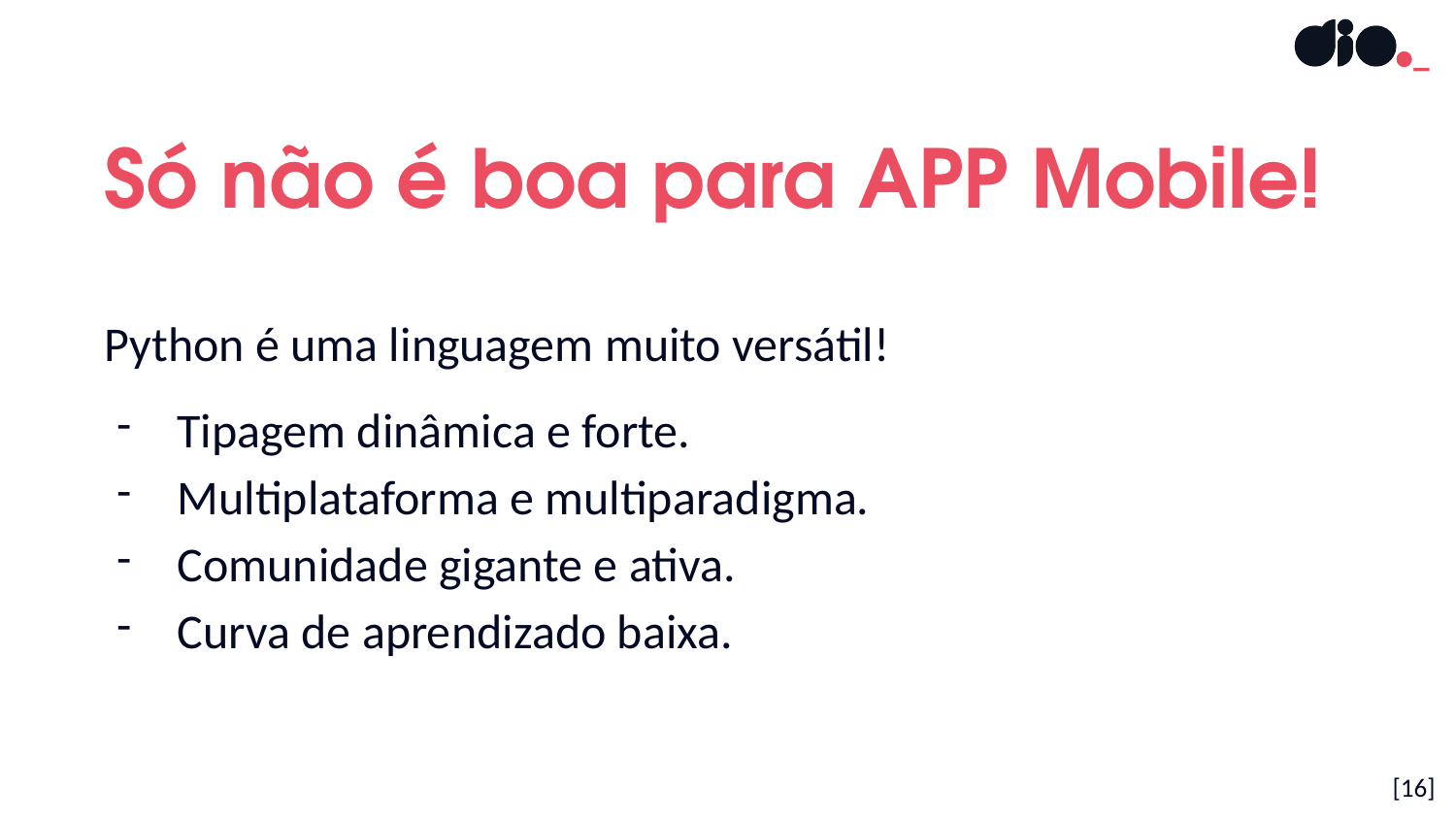

Só não é boa para APP Mobile!
Python é uma linguagem muito versátil!
Tipagem dinâmica e forte.
Multiplataforma e multiparadigma.
Comunidade gigante e ativa.
Curva de aprendizado baixa.
[16]